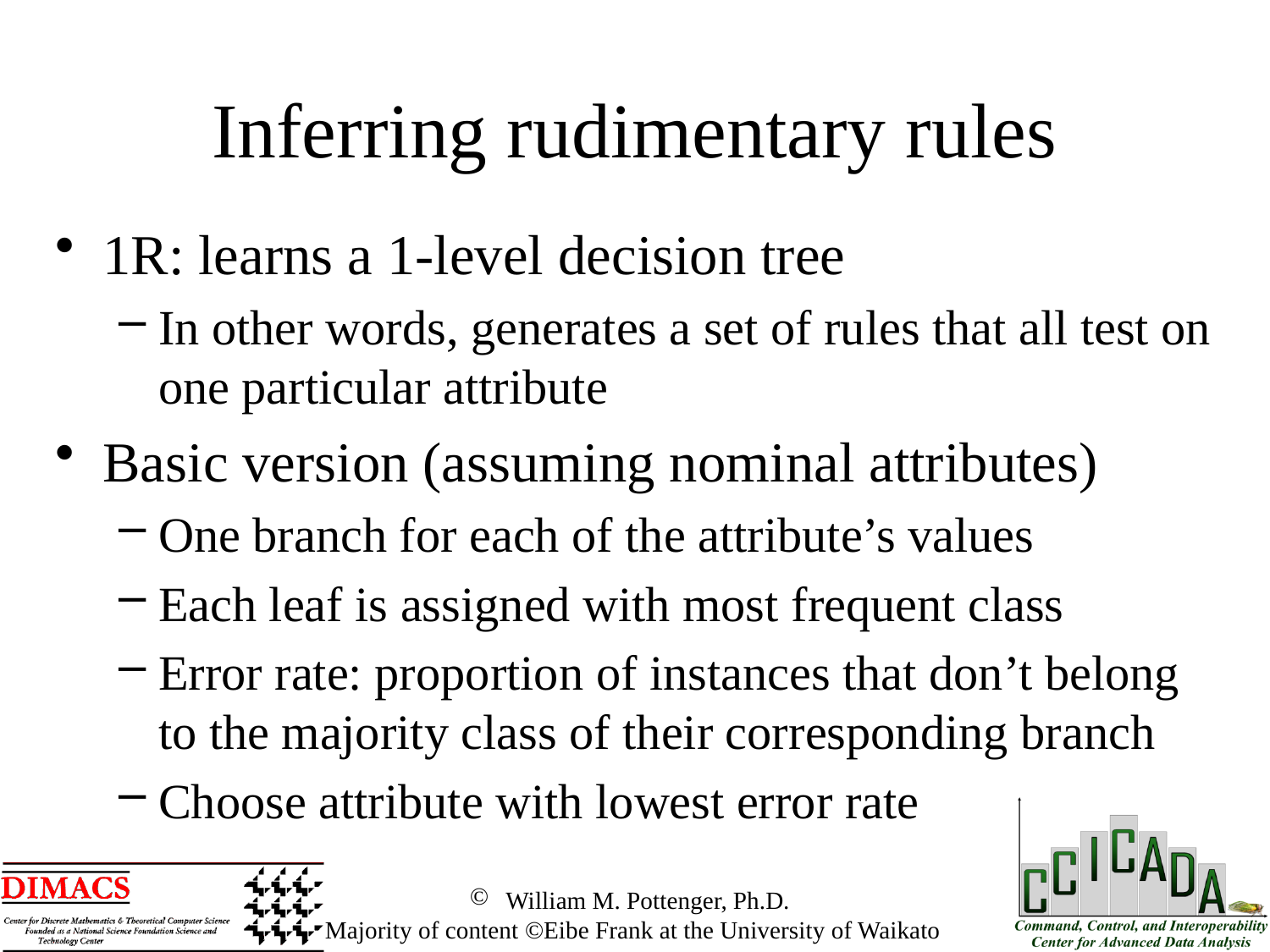

Inferring rudimentary rules
1R: learns a 1-level decision tree
In other words, generates a set of rules that all test on one particular attribute
Basic version (assuming nominal attributes)
One branch for each of the attribute’s values
Each leaf is assigned with most frequent class
Error rate: proportion of instances that don’t belong to the majority class of their corresponding branch
Choose attribute with lowest error rate

 William M. Pottenger, Ph.D.
 Majority of content ©Eibe Frank at the University of Waikato